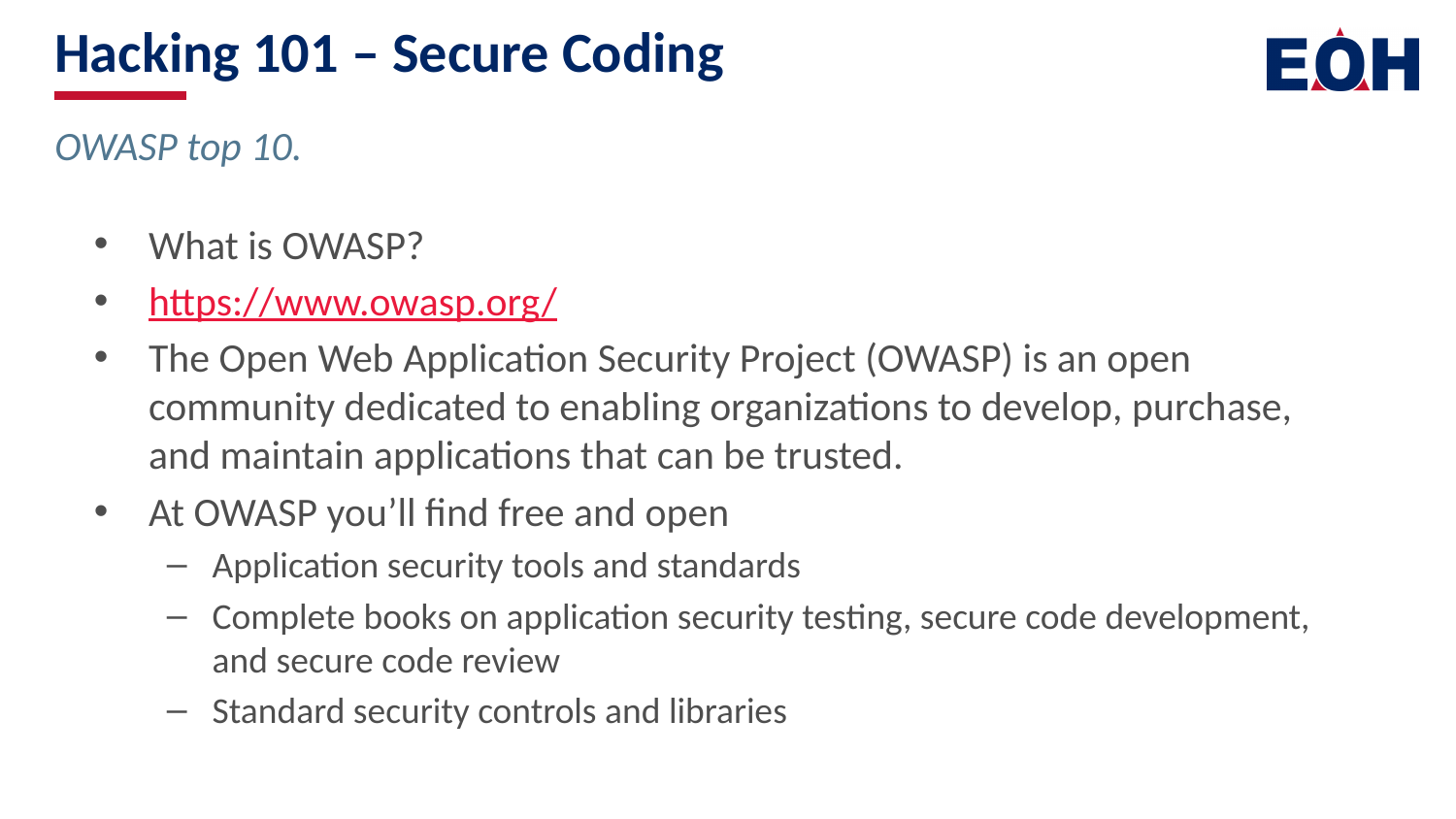

# Hacking 101 – Secure Coding
OWASP top 10.
What is OWASP?
https://www.owasp.org/
The Open Web Application Security Project (OWASP) is an open community dedicated to enabling organizations to develop, purchase, and maintain applications that can be trusted.
At OWASP you’ll find free and open
Application security tools and standards
Complete books on application security testing, secure code development, and secure code review
Standard security controls and libraries